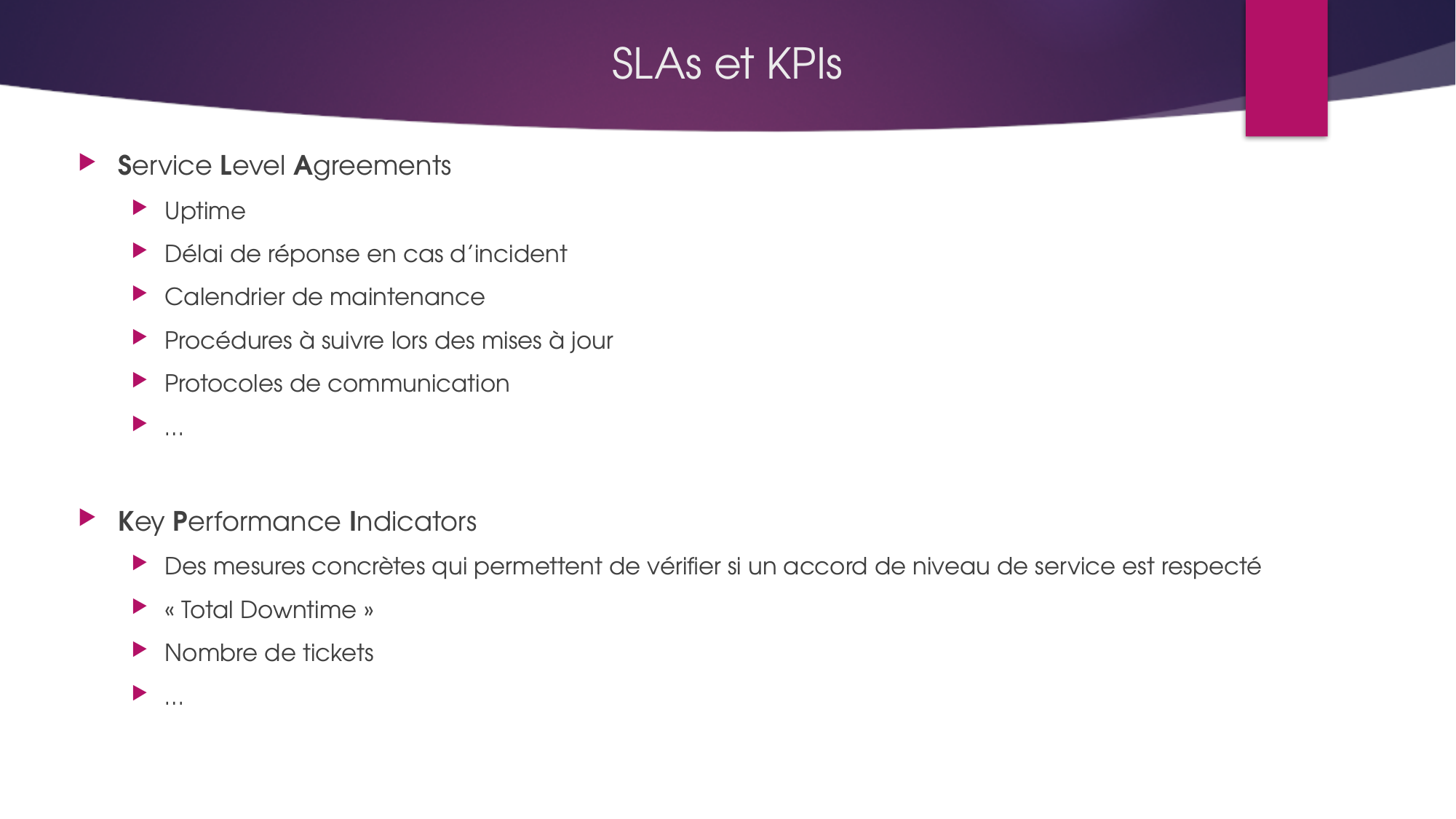

# SLAs et KPIs
Service Level Agreements
Uptime
Délai de réponse en cas d’incident
Calendrier de maintenance
Procédures à suivre lors des mises à jour
Protocoles de communication
…

Key Performance Indicators
Des mesures concrètes qui permettent de vérifier si un accord de niveau de service est respecté
« Total Downtime »
Nombre de tickets
…